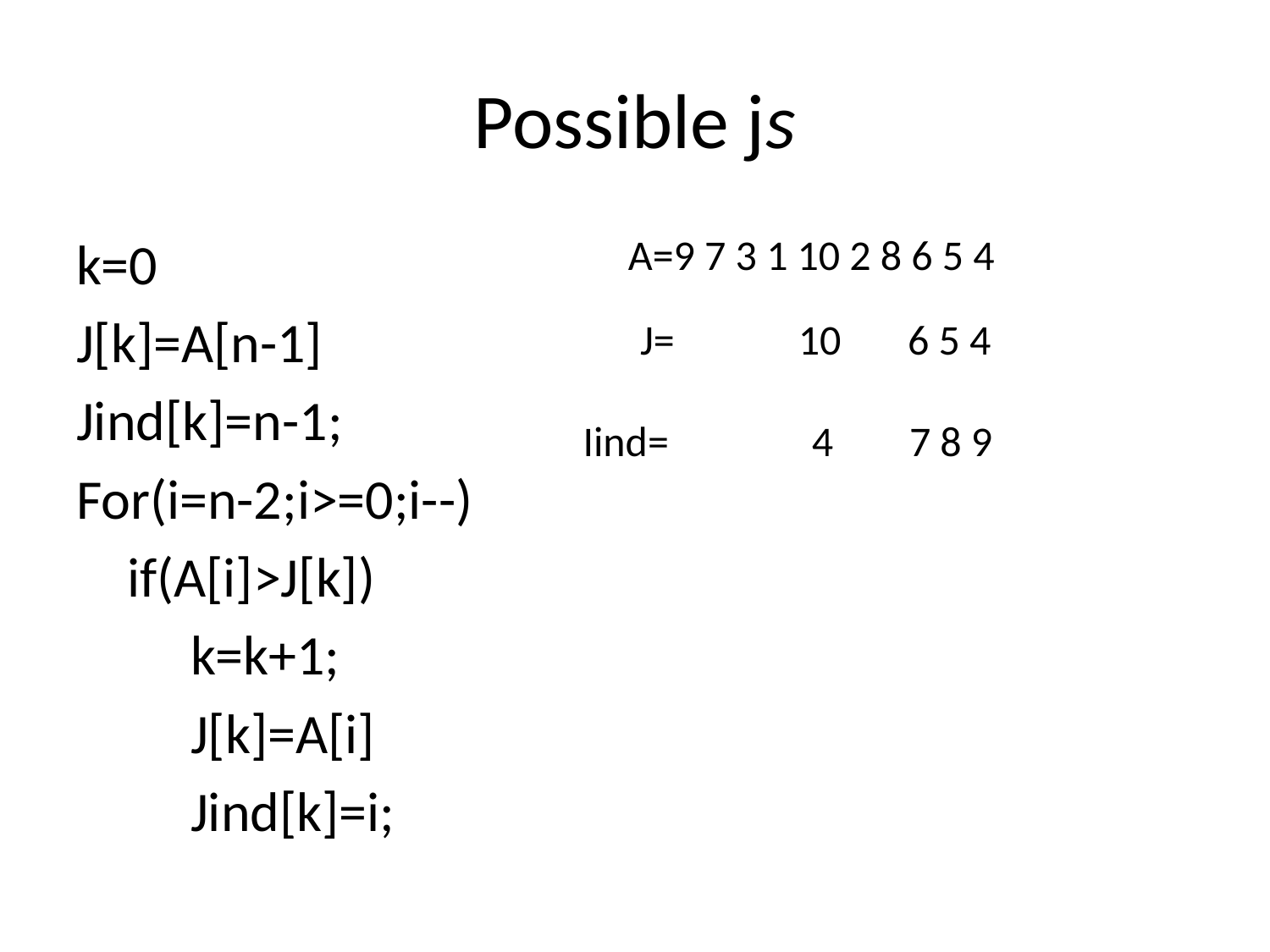

# Possible js
k=0
J[k]=A[n-1]
Jind[k]=n-1;
For(i=n-2;i>=0;i--)
    if(A[i]>J[k])
         k=k+1;
         J[k]=A[i]
         Jind[k]=i;

A=9 7 3 1 10 2 8 6 5 4
       J=             10       6 5 4
 Iind=               4        7 8 9